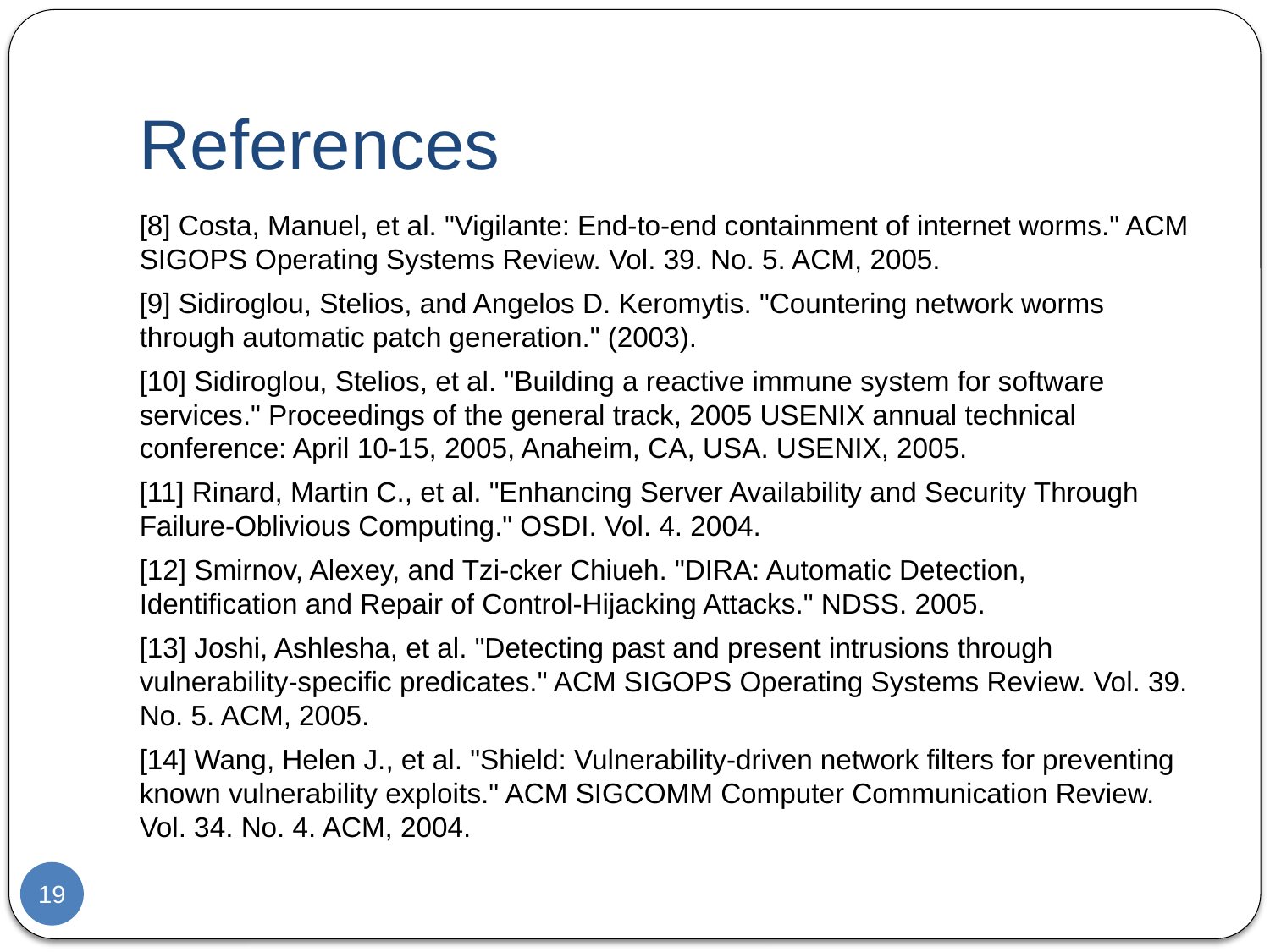

# References
[8] Costa, Manuel, et al. "Vigilante: End-to-end containment of internet worms." ACM SIGOPS Operating Systems Review. Vol. 39. No. 5. ACM, 2005.
[9] Sidiroglou, Stelios, and Angelos D. Keromytis. "Countering network worms through automatic patch generation." (2003).
[10] Sidiroglou, Stelios, et al. "Building a reactive immune system for software services." Proceedings of the general track, 2005 USENIX annual technical conference: April 10-15, 2005, Anaheim, CA, USA. USENIX, 2005.
[11] Rinard, Martin C., et al. "Enhancing Server Availability and Security Through Failure-Oblivious Computing." OSDI. Vol. 4. 2004.
[12] Smirnov, Alexey, and Tzi-cker Chiueh. "DIRA: Automatic Detection, Identification and Repair of Control-Hijacking Attacks." NDSS. 2005.
[13] Joshi, Ashlesha, et al. "Detecting past and present intrusions through vulnerability-specific predicates." ACM SIGOPS Operating Systems Review. Vol. 39. No. 5. ACM, 2005.
[14] Wang, Helen J., et al. "Shield: Vulnerability-driven network filters for preventing known vulnerability exploits." ACM SIGCOMM Computer Communication Review. Vol. 34. No. 4. ACM, 2004.
19